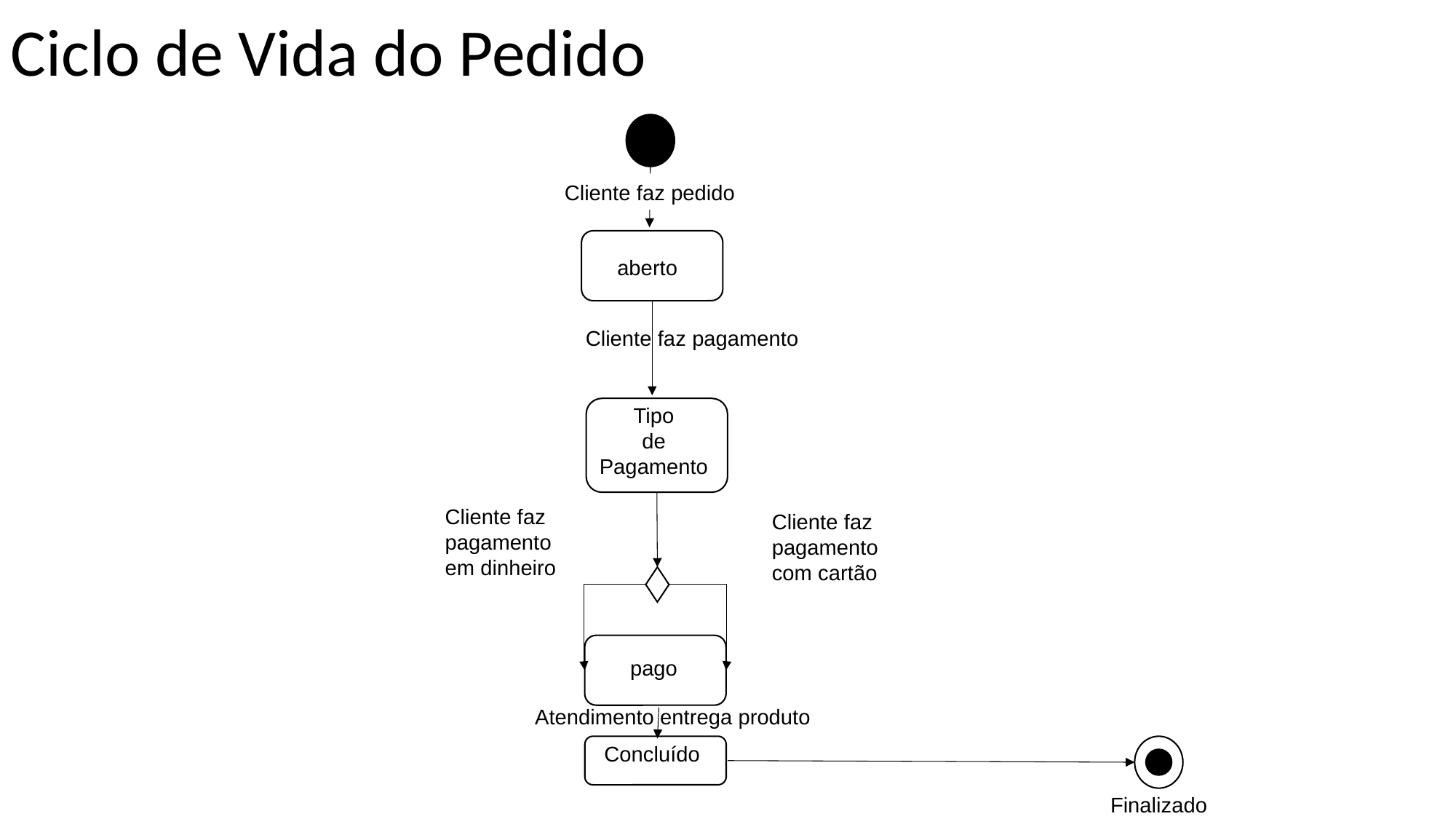

Ciclo de Vida do Pedido

Cliente faz pedido

aberto
Cliente faz pagamento
Tipo
de
Pagamento

Cliente faz
pagamento
em dinheiro
Cliente faz
pagamento
com cartão
v

pago
Atendimento entrega produto
Concluído

Finalizado